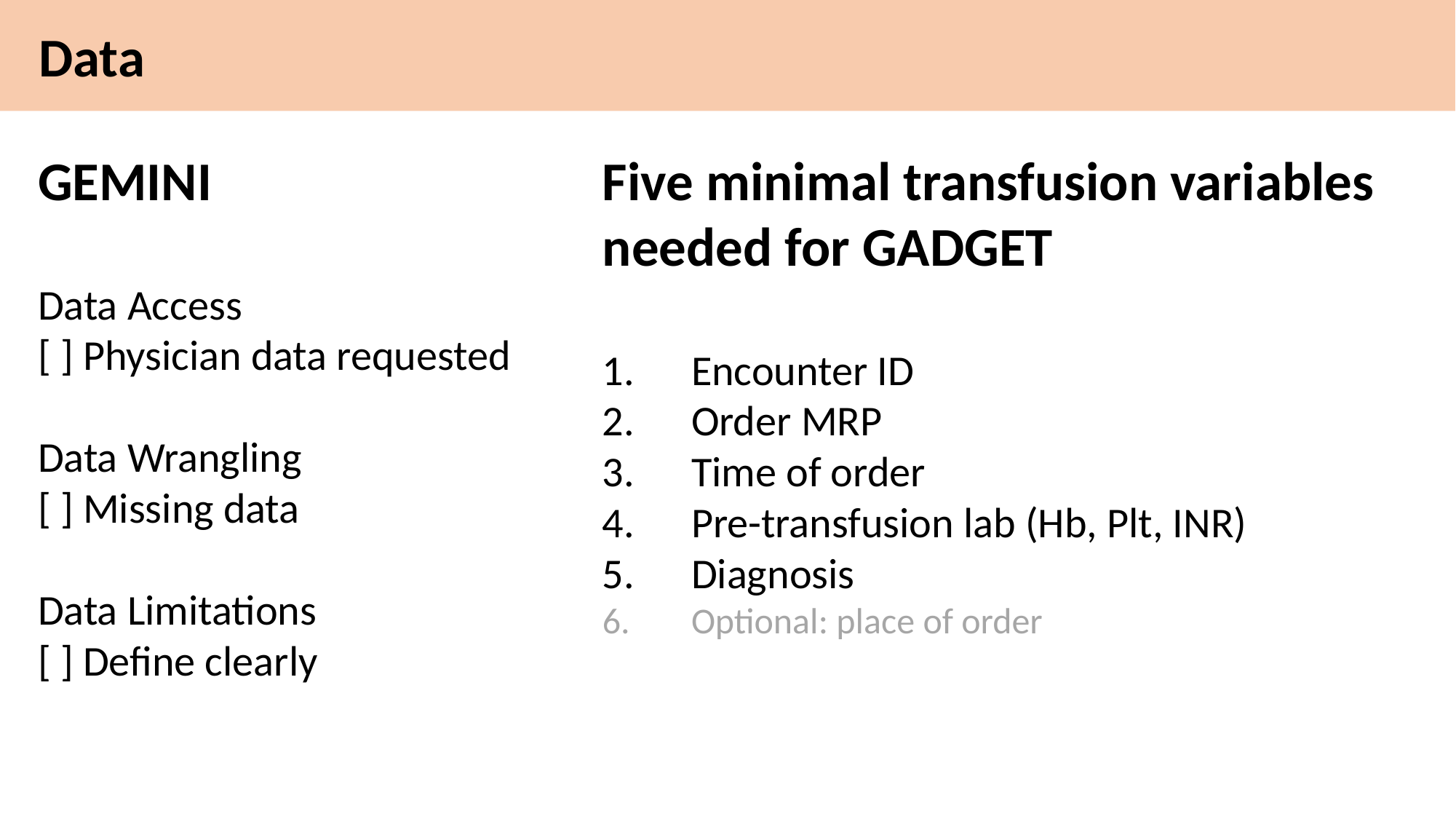

Data
GEMINI

Data Access
[ ] Physician data requested

Data Wrangling
[ ] Missing data

Data Limitations
[ ] Define clearly
Five minimal transfusion variables needed for GADGET

Encounter ID
Order MRP
Time of order
Pre-transfusion lab (Hb, Plt, INR)
Diagnosis
Optional: place of order